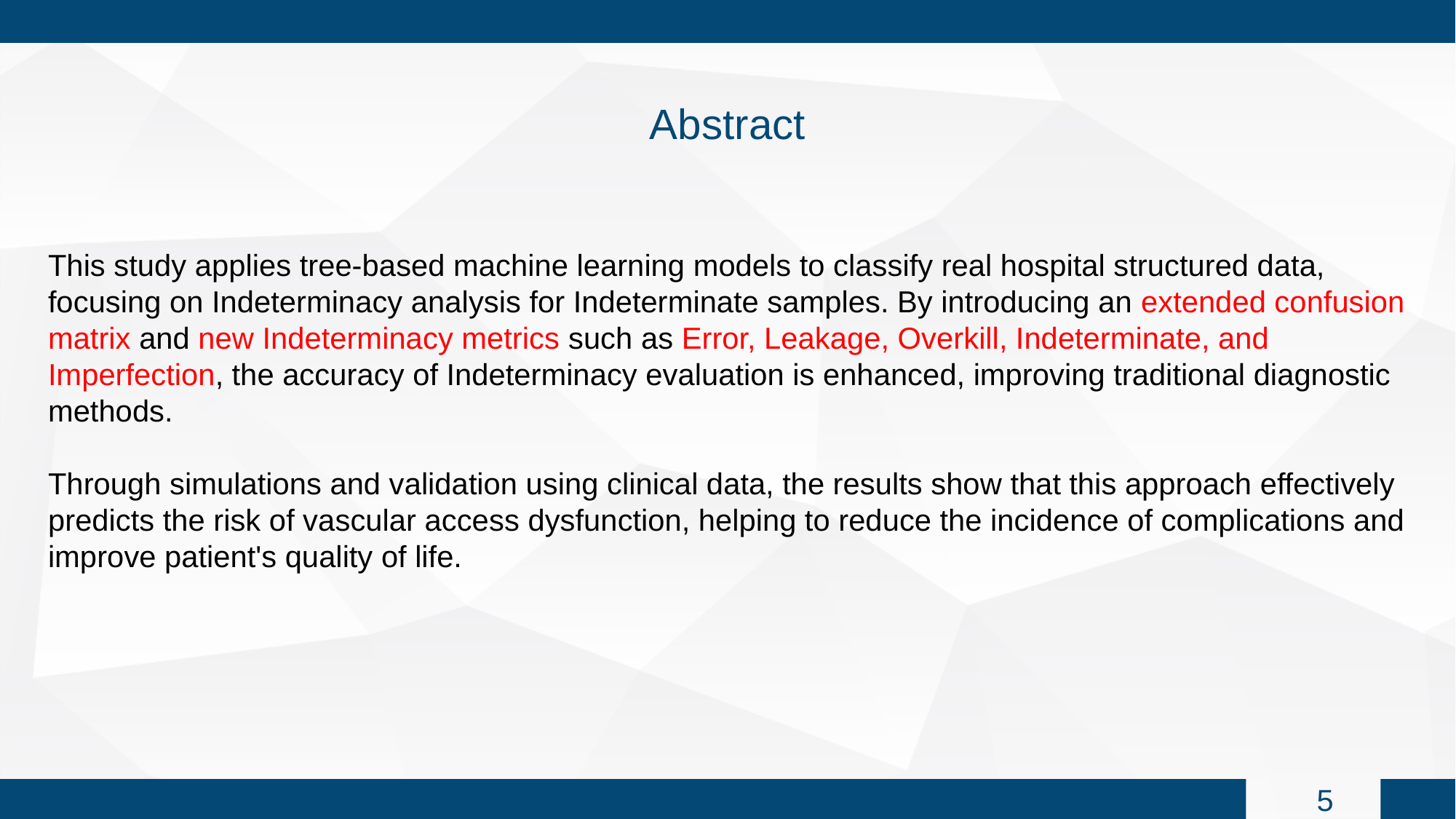

Abstract
This study applies tree-based machine learning models to classify real hospital structured data, focusing on Indeterminacy analysis for Indeterminate samples. By introducing an extended confusion matrix and new Indeterminacy metrics such as Error, Leakage, Overkill, Indeterminate, and Imperfection, the accuracy of Indeterminacy evaluation is enhanced, improving traditional diagnostic methods.

Through simulations and validation using clinical data, the results show that this approach effectively predicts the risk of vascular access dysfunction, helping to reduce the incidence of complications and improve patient's quality of life.
5